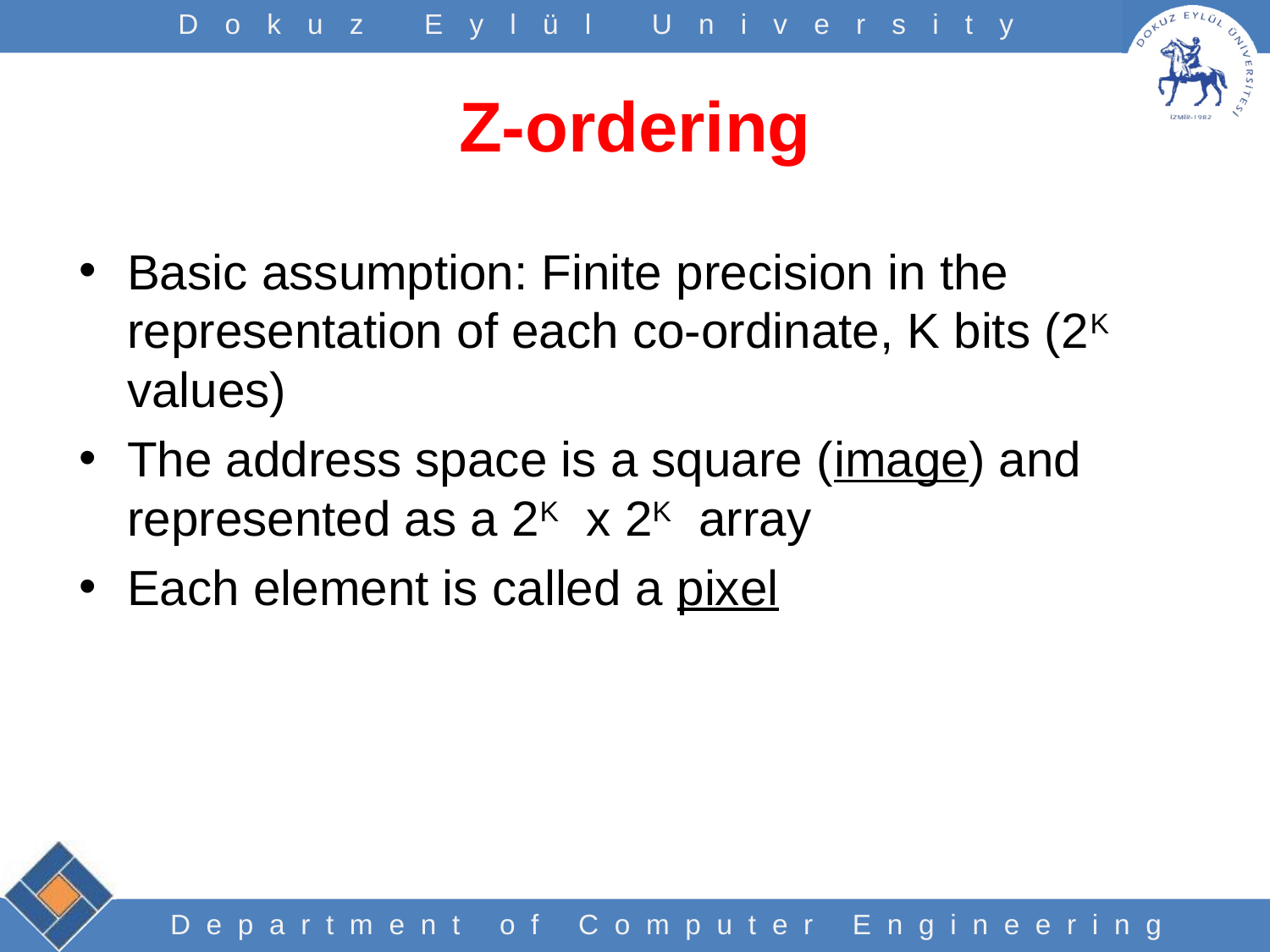

# Z-ordering
Basic assumption: Finite precision in the representation of each co-ordinate, K bits (2K values)
The address space is a square (image) and represented as a 2K  x 2K  array
Each element is called a pixel